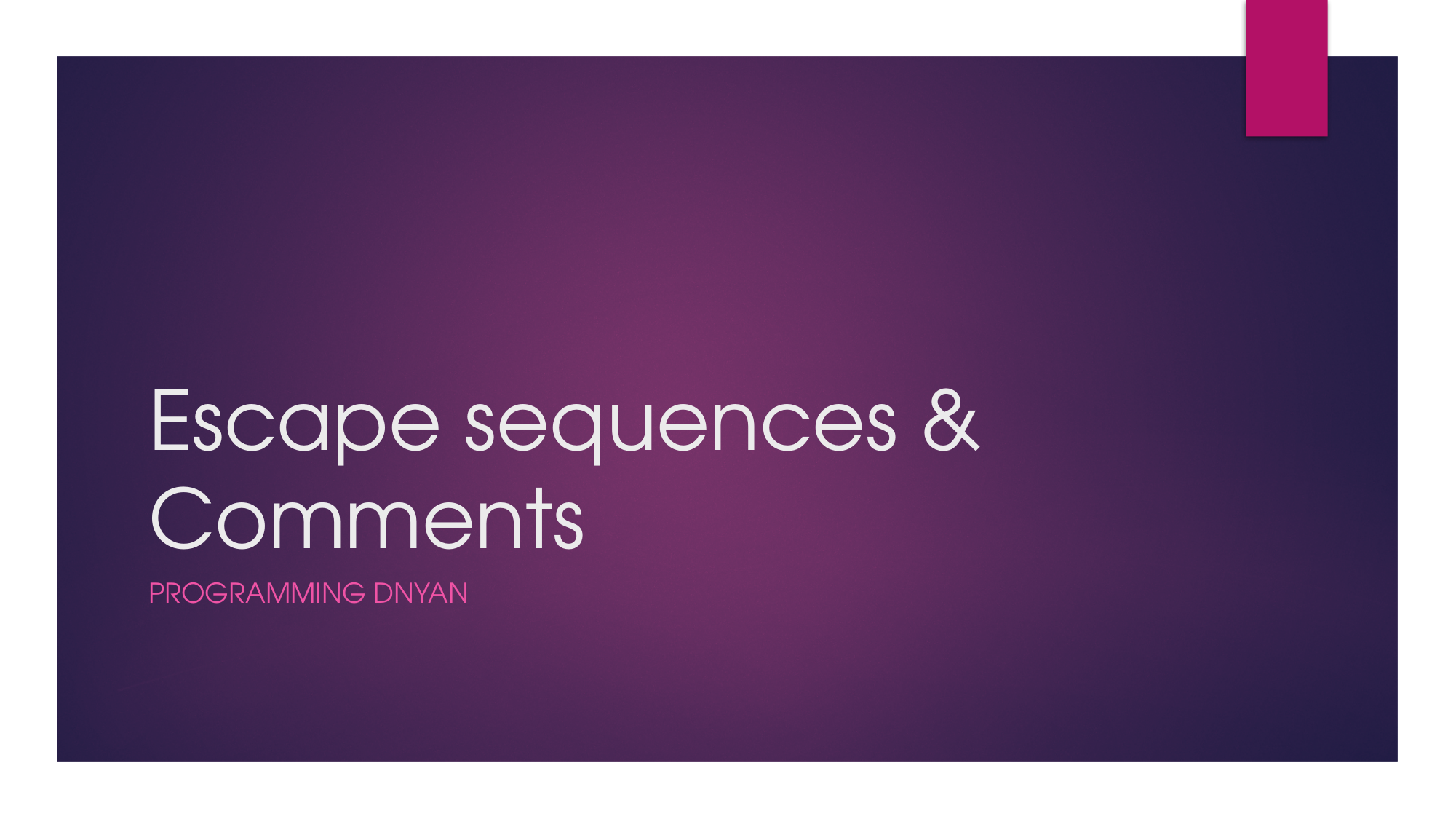

# Escape sequences & Comments
Programming dnyan